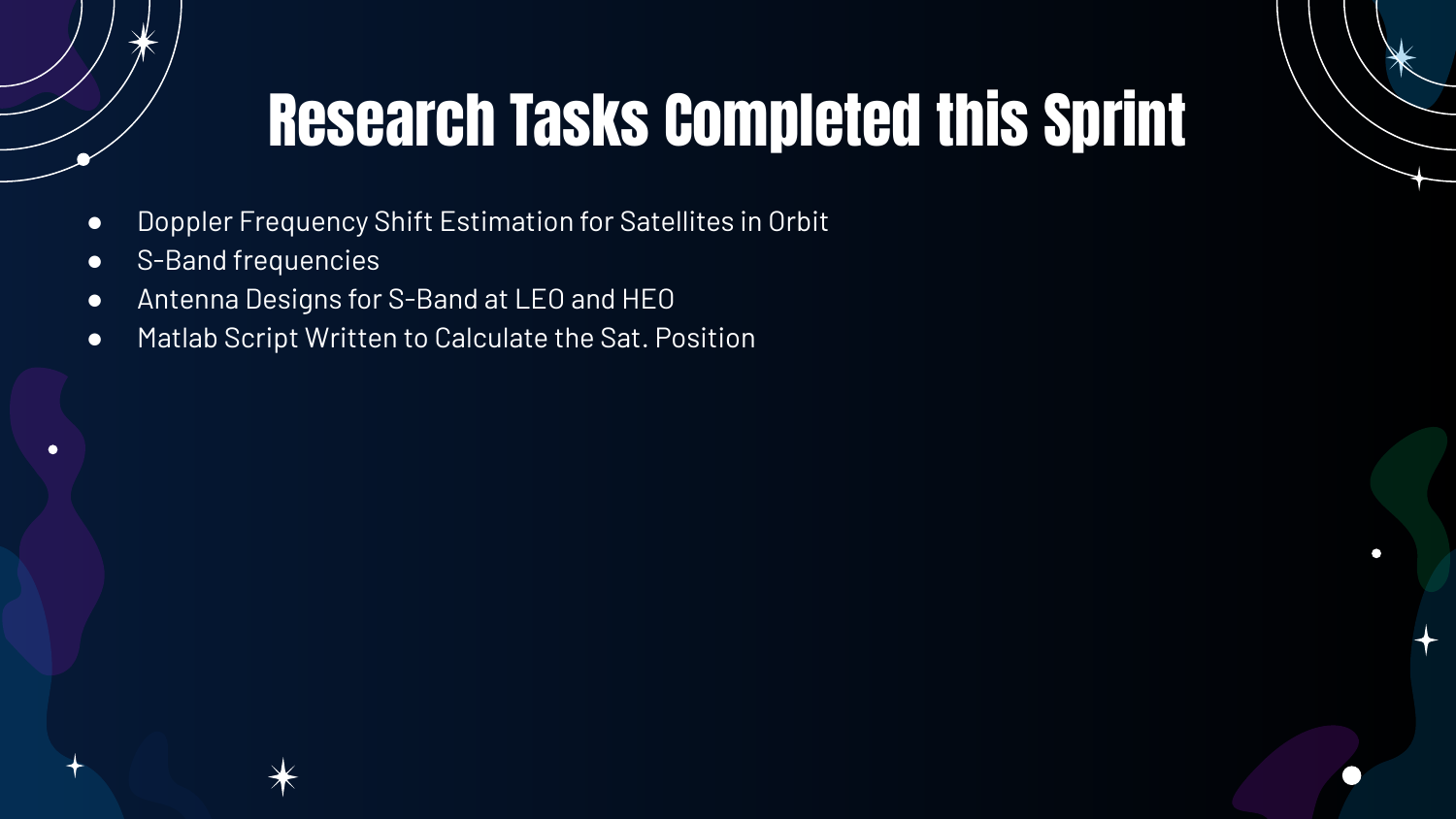

# Research Tasks Completed this Sprint
Doppler Frequency Shift Estimation for Satellites in Orbit
S-Band frequencies
Antenna Designs for S-Band at LEO and HEO
Matlab Script Written to Calculate the Sat. Position